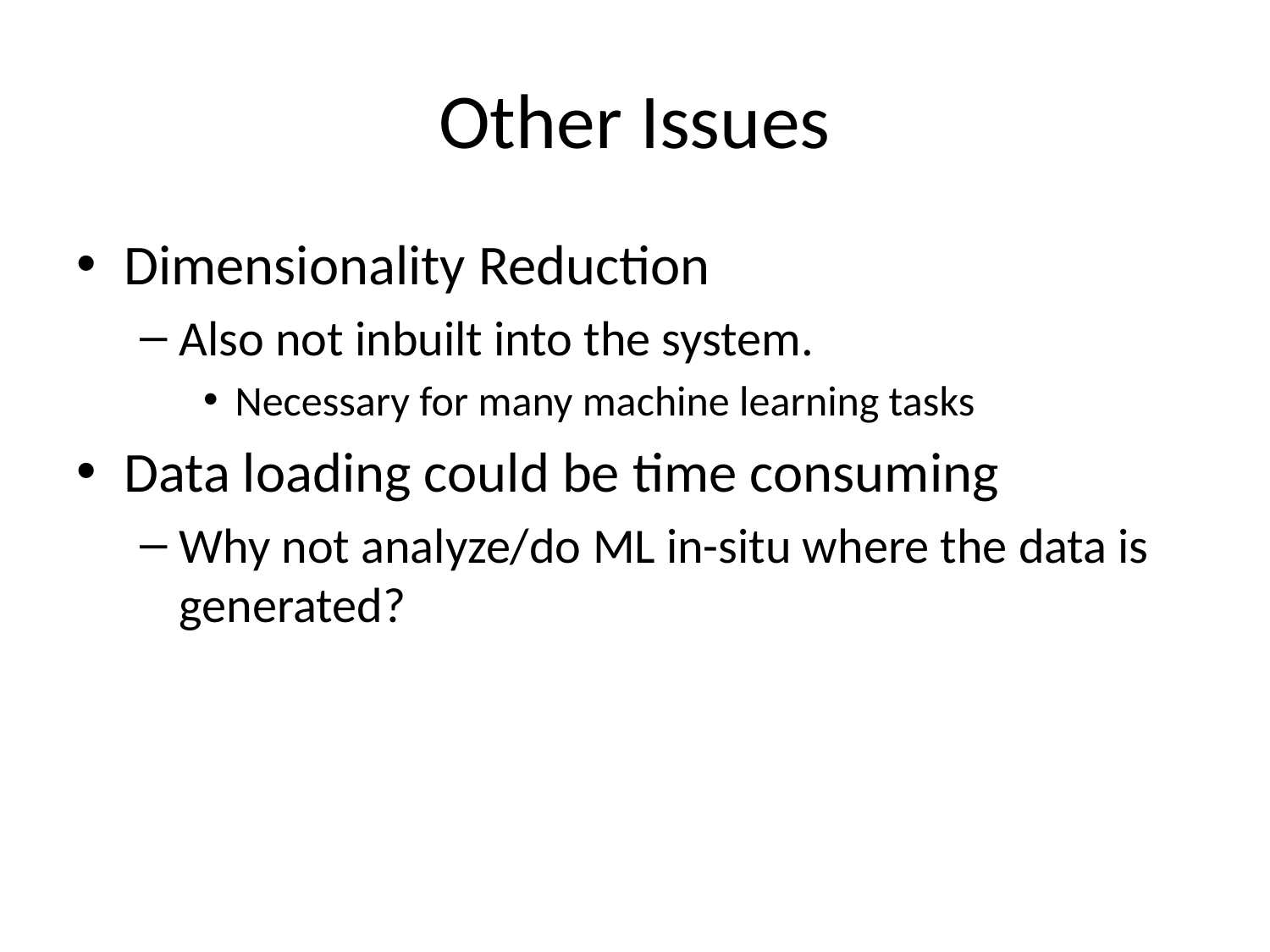

# Other Issues
Dimensionality Reduction
Also not inbuilt into the system.
Necessary for many machine learning tasks
Data loading could be time consuming
Why not analyze/do ML in-situ where the data is generated?